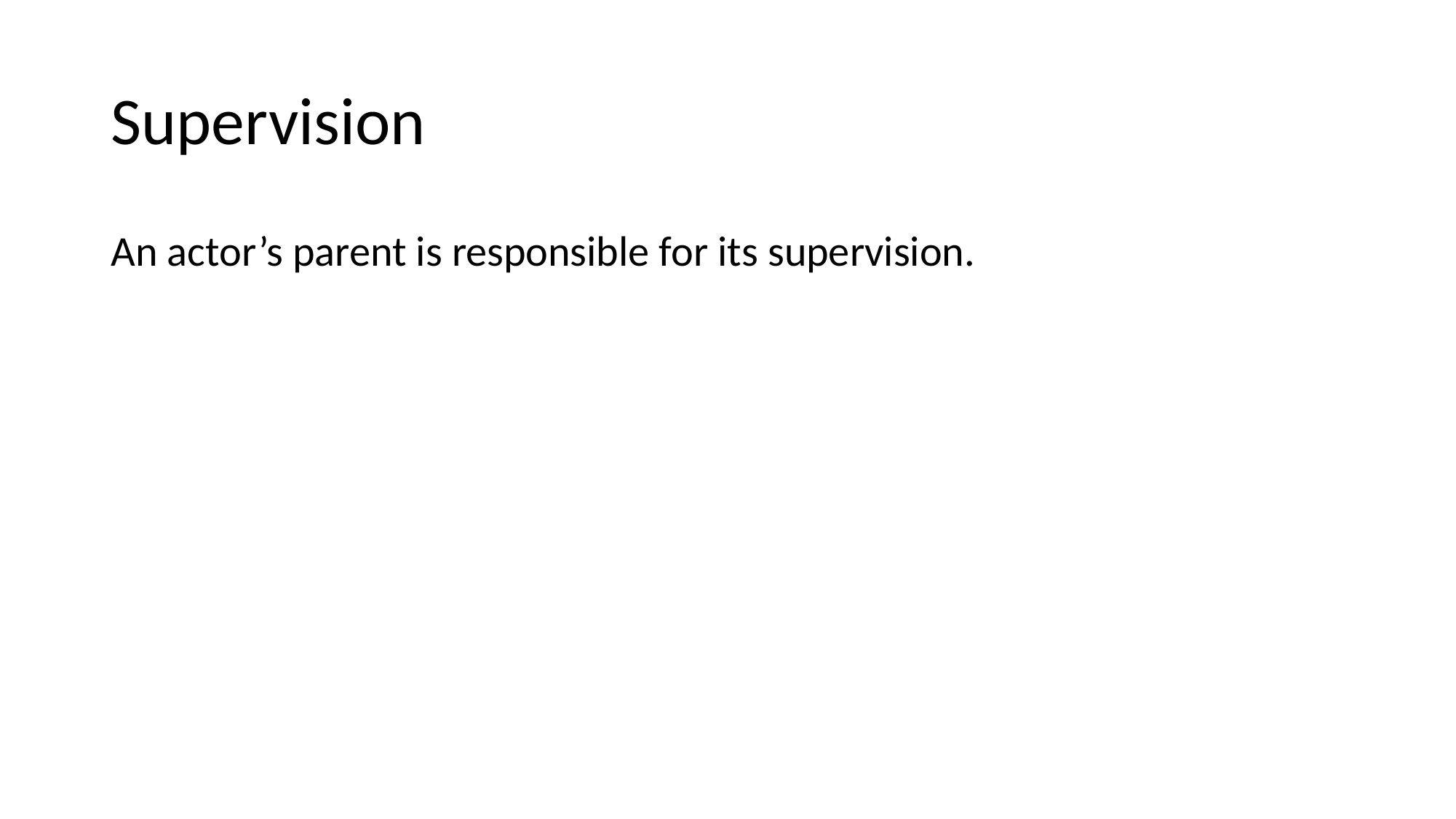

# Supervision
An actor’s parent is responsible for its supervision.